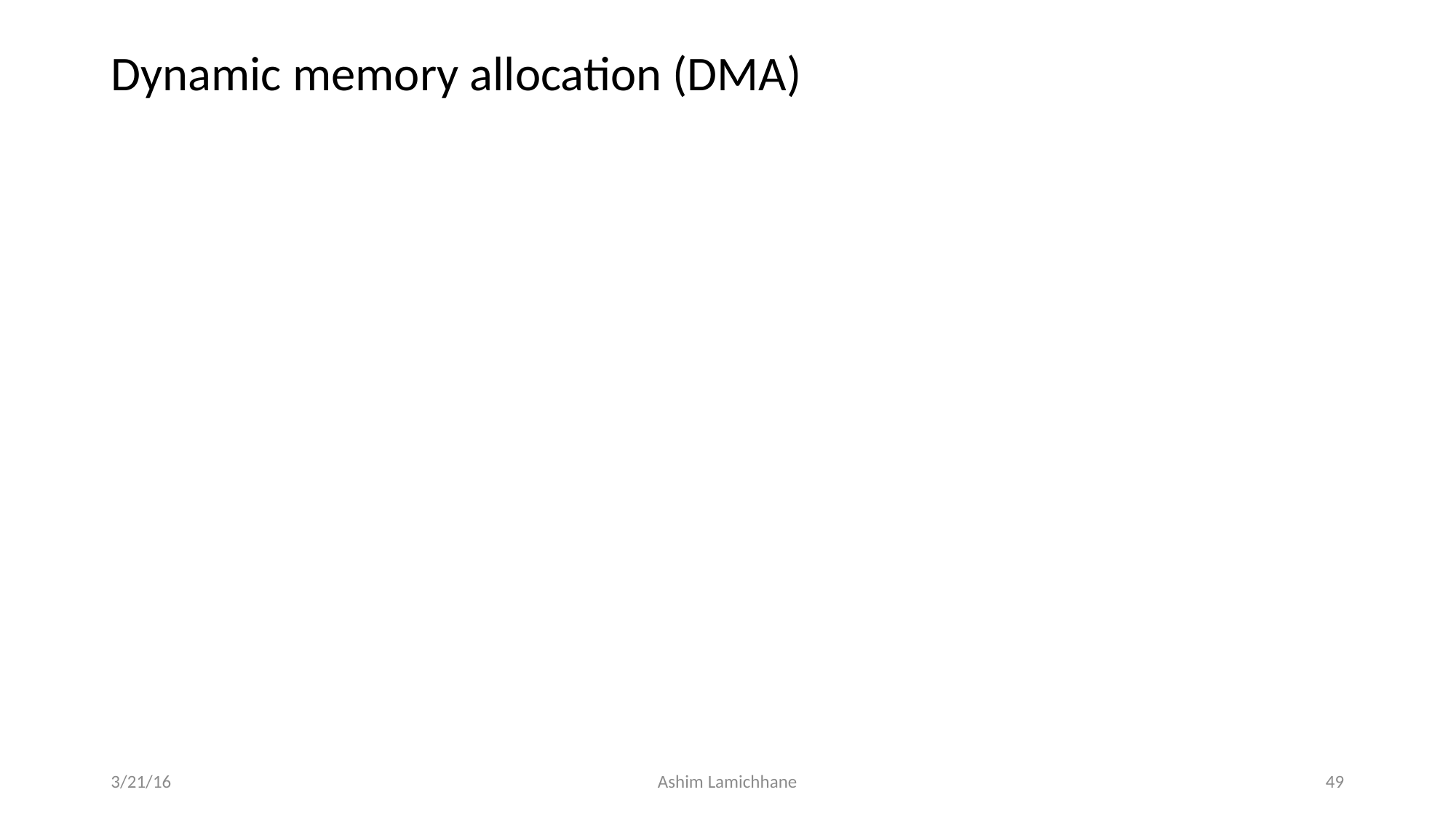

# Dynamic memory allocation (DMA)

3/21/16
Ashim Lamichhane
49